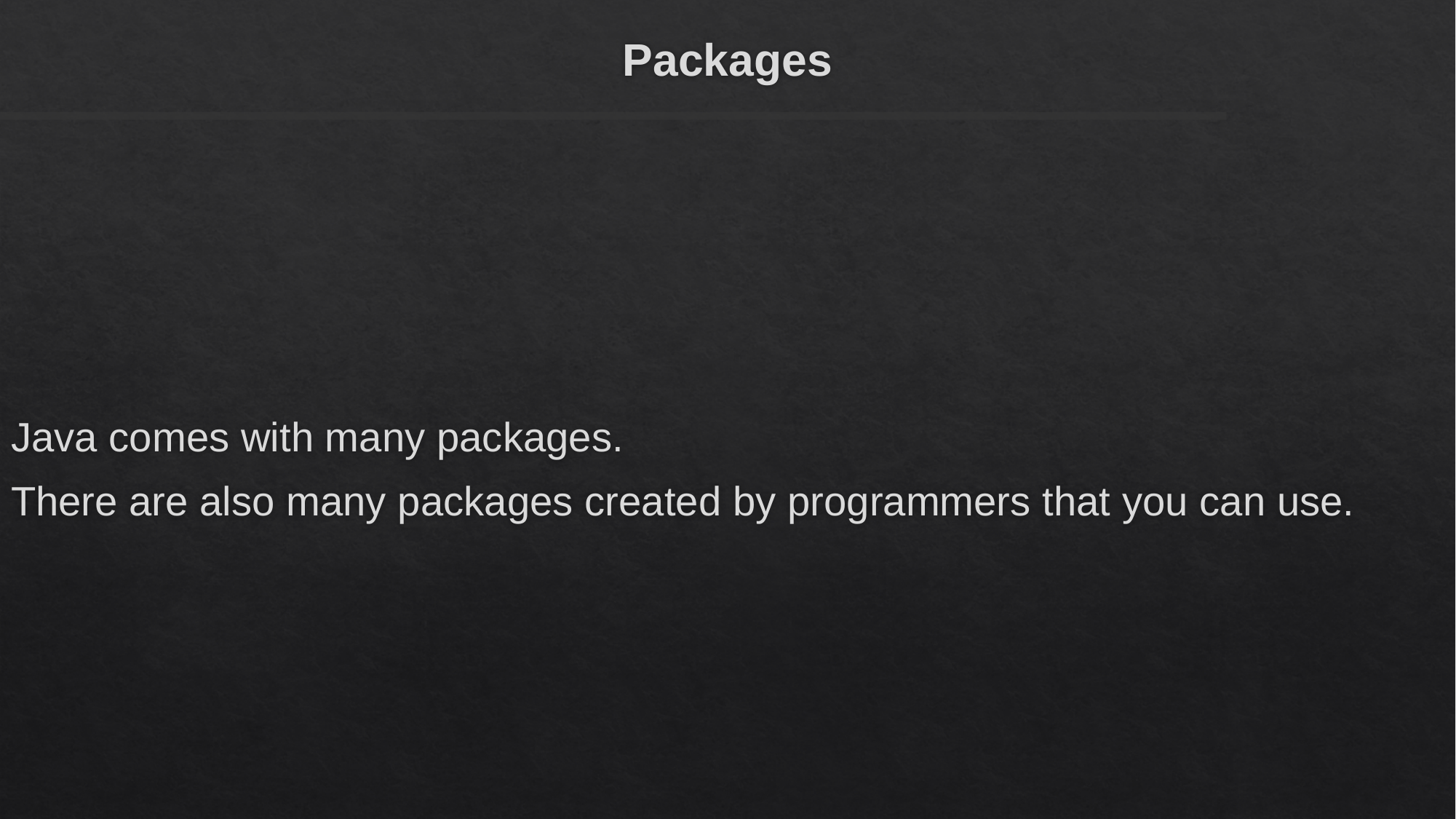

# Packages
Java comes with many packages.
There are also many packages created by programmers that you can use.